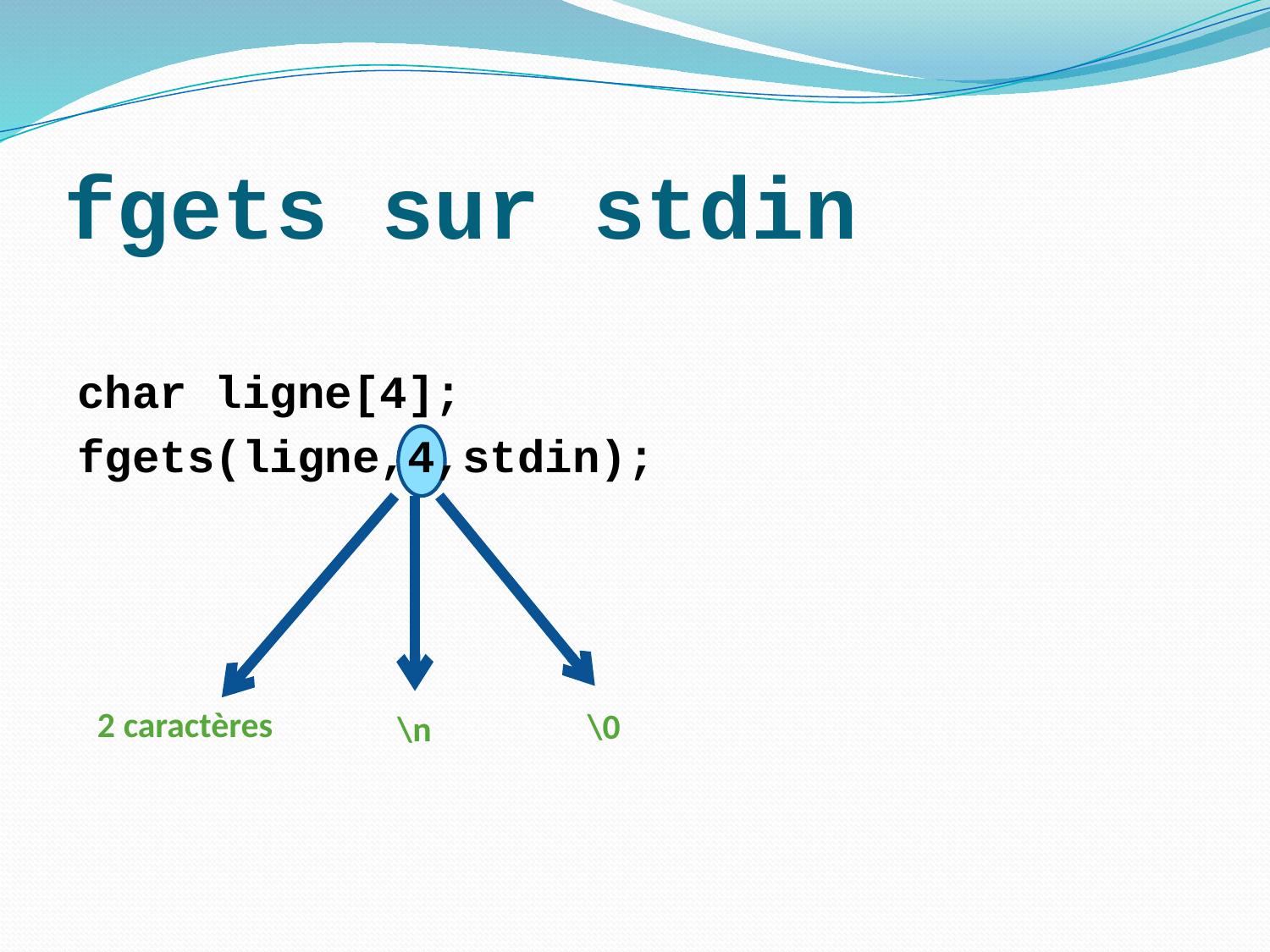

# fgets sur stdin
char ligne[4];
fgets(ligne,4,stdin);

2 caractères
\0
\n